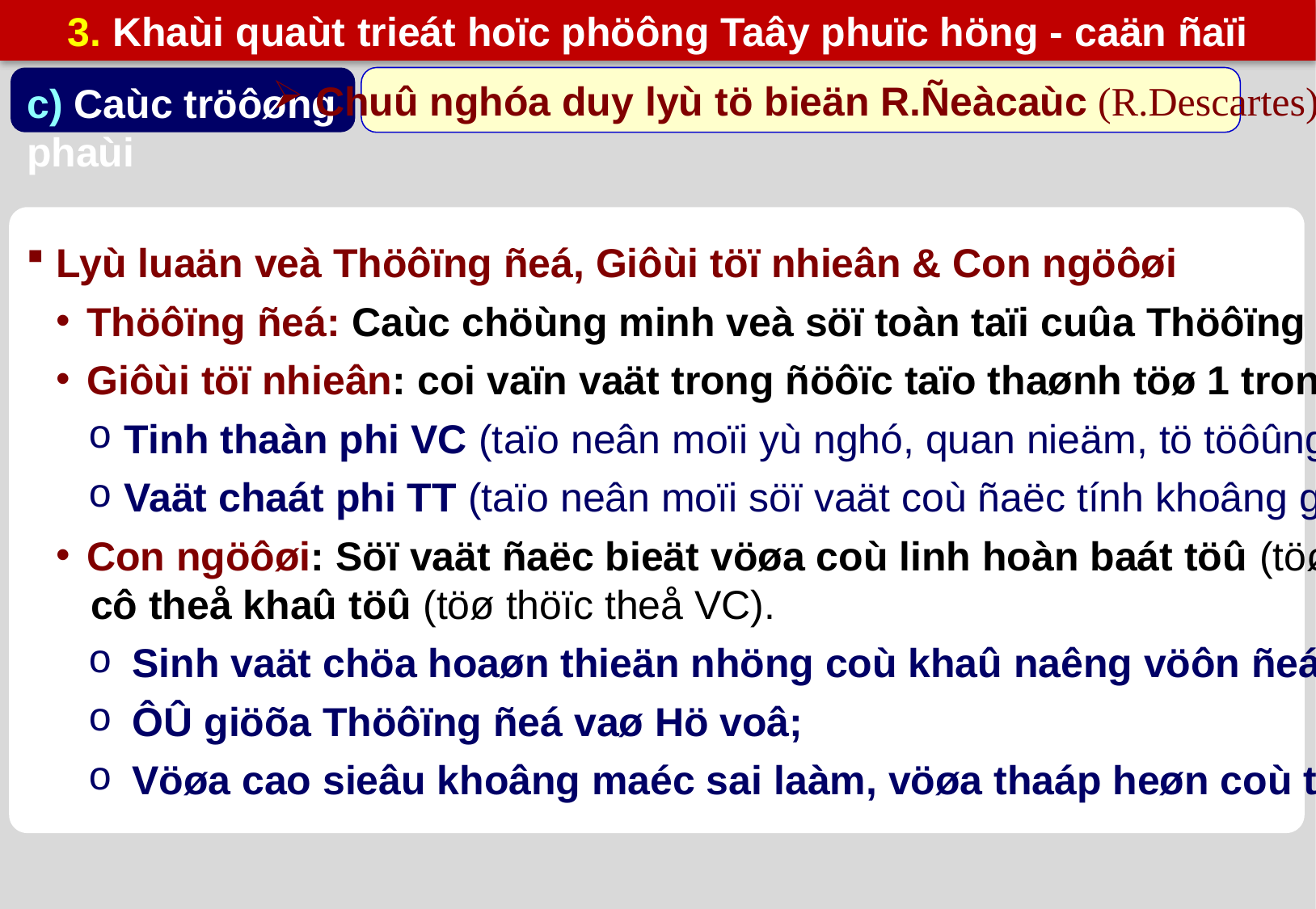

3. Khaùi quaùt trieát hoïc phöông Taây phuïc höng - caän ñaïi
c) Caùc tröôøng phaùi
 Chuû nghóa duy lyù tö bieän R.Ñeàcaùc (R.Descartes)
Lyù luaän veà Thöôïng ñeá, Giôùi töï nhieân & Con ngöôøi
Thöôïng ñeá: Caùc chöùng minh veà söï toàn taïi cuûa Thöôïng ñeá.
Giôùi töï nhieân: coi vaïn vaät trong ñöôïc taïo thaønh töø 1 trong 2 thöïc theå:
Tinh thaàn phi VC (taïo neân moïi yù nghó, quan nieäm, tö töôûng…);
Vaät chaát phi TT (taïo neân moïi söï vaät coù ñaëc tính khoâng gian, thôøi gian).
Con ngöôøi: Söï vaät ñaëc bieät vöøa coù linh hoàn baát töû (töø thöïc theå TT) vöøa coù
   cô theå khaû töû (töø thöïc theå VC).
Sinh vaät chöa hoaøn thieän nhöng coù khaû naêng vöôn ñeán hoaøn thieän;
ÔÛ giöõa Thöôïng ñeá vaø Hö voâ;
Vöøa cao sieâu khoâng maéc sai laàm, vöøa thaáp heøn coù theå maéc sai laàm.